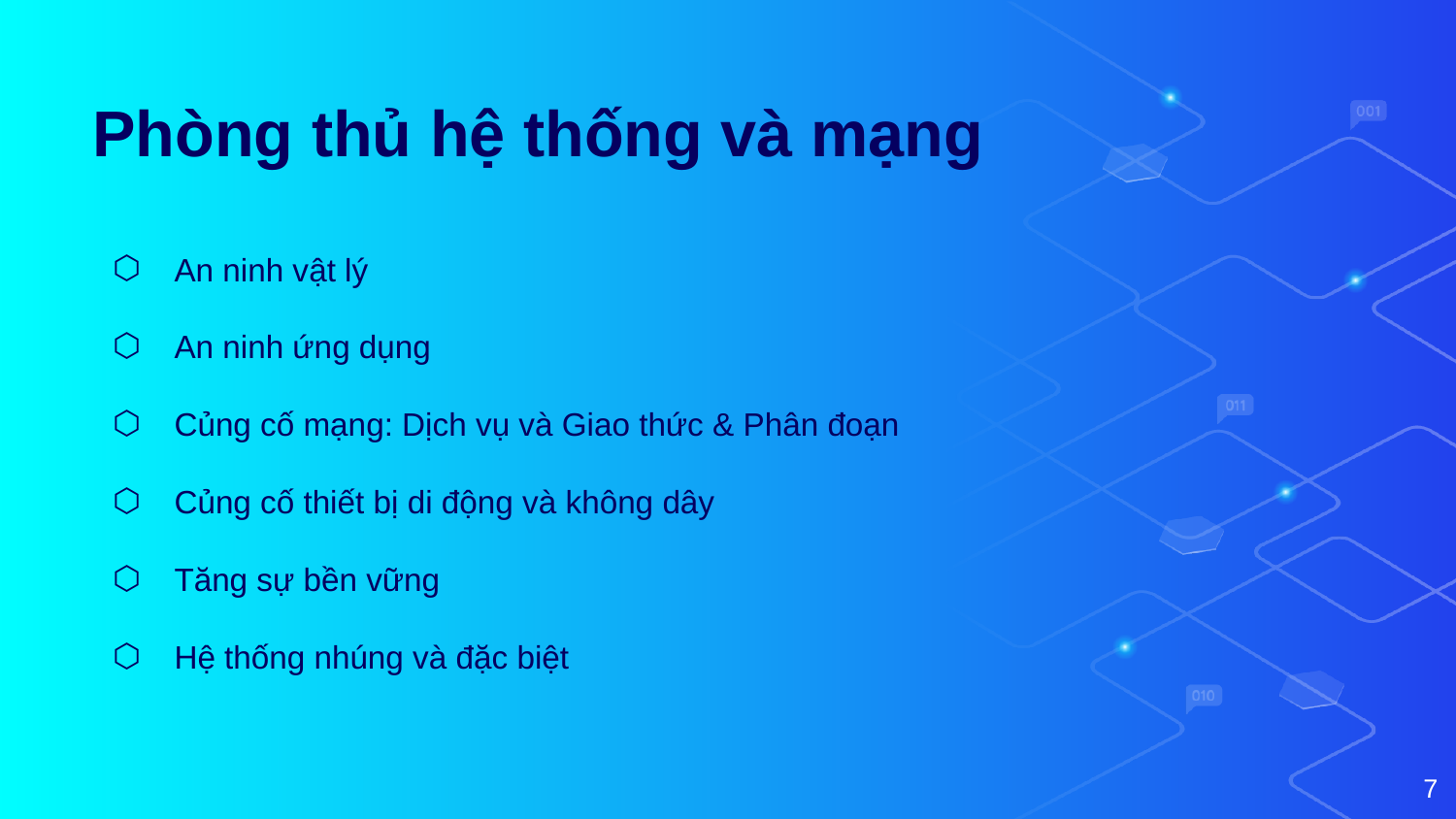

# Phòng thủ hệ thống và mạng
An ninh vật lý
An ninh ứng dụng
Củng cố mạng: Dịch vụ và Giao thức & Phân đoạn
Củng cố thiết bị di động và không dây
Tăng sự bền vững
Hệ thống nhúng và đặc biệt
7